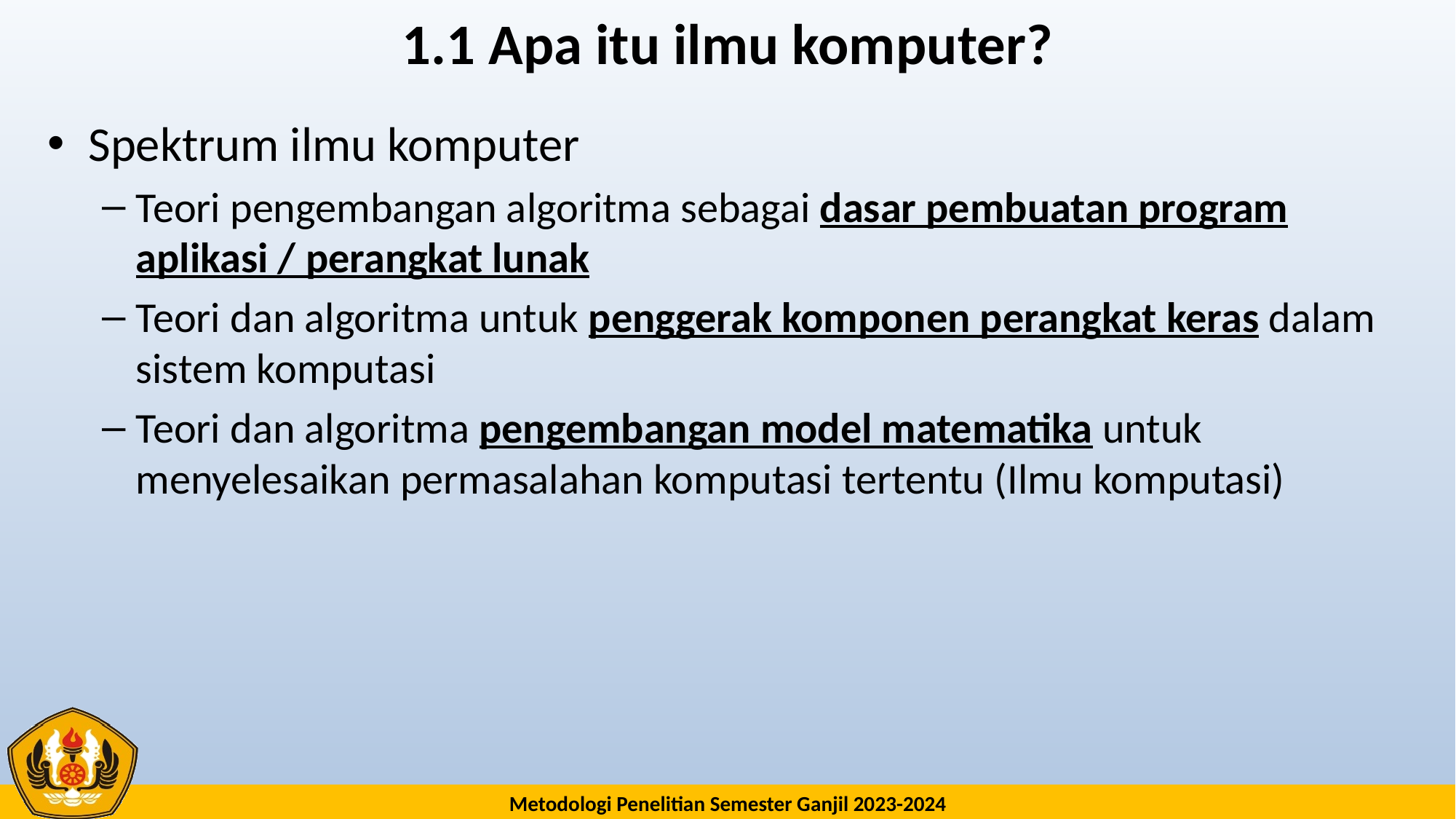

# 1.1 Apa itu ilmu komputer?
Spektrum ilmu komputer
Teori pengembangan algoritma sebagai dasar pembuatan program aplikasi / perangkat lunak
Teori dan algoritma untuk penggerak komponen perangkat keras dalam sistem komputasi
Teori dan algoritma pengembangan model matematika untuk menyelesaikan permasalahan komputasi tertentu (Ilmu komputasi)